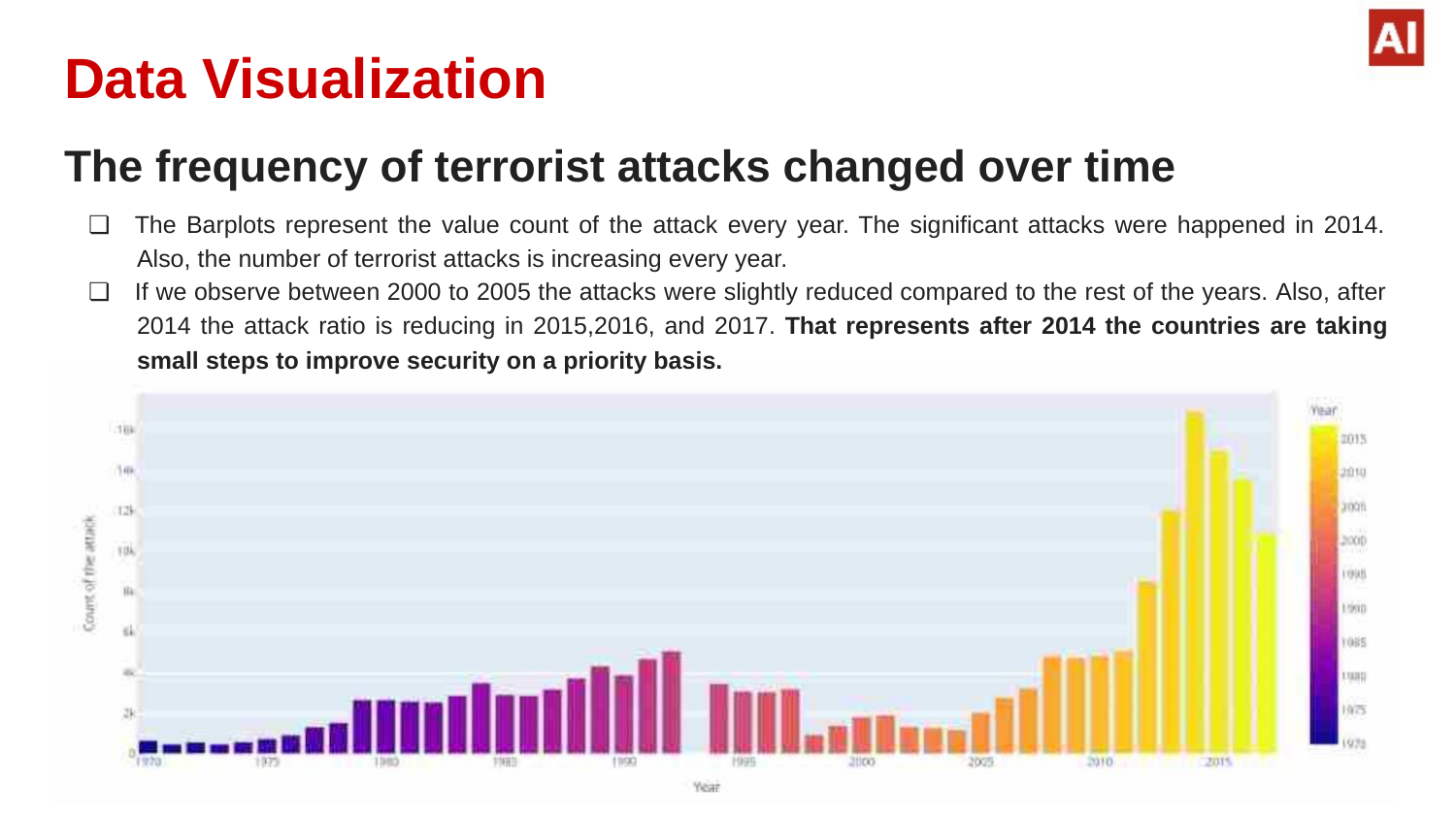

Data Visualization
The frequency of terrorist attacks changed over time
❏ The Barplots represent the value count of the attack every year. The significant attacks were happened in 2014.
Also, the number of terrorist attacks is increasing every year.
❏ If we observe between 2000 to 2005 the attacks were slightly reduced compared to the rest of the years. Also, after
2014 the attack ratio is reducing in 2015,2016, and 2017. That represents after 2014 the countries are taking
small steps to improve security on a priority basis.